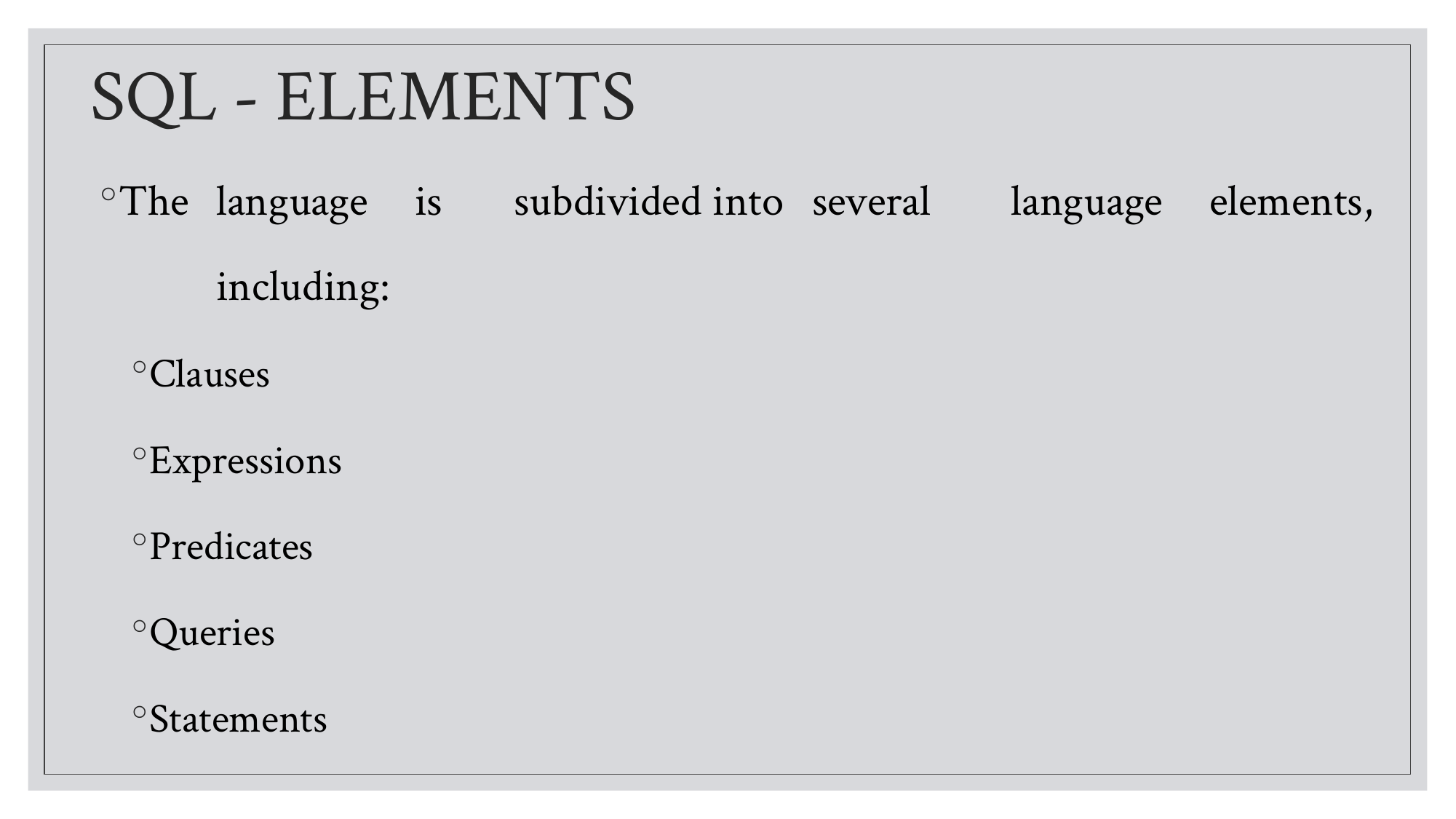

# SQL - ELEMENTS
The	language	is	subdivided	into	several	language	elements,	including:
Clauses
Expressions
Predicates
Queries
Statements